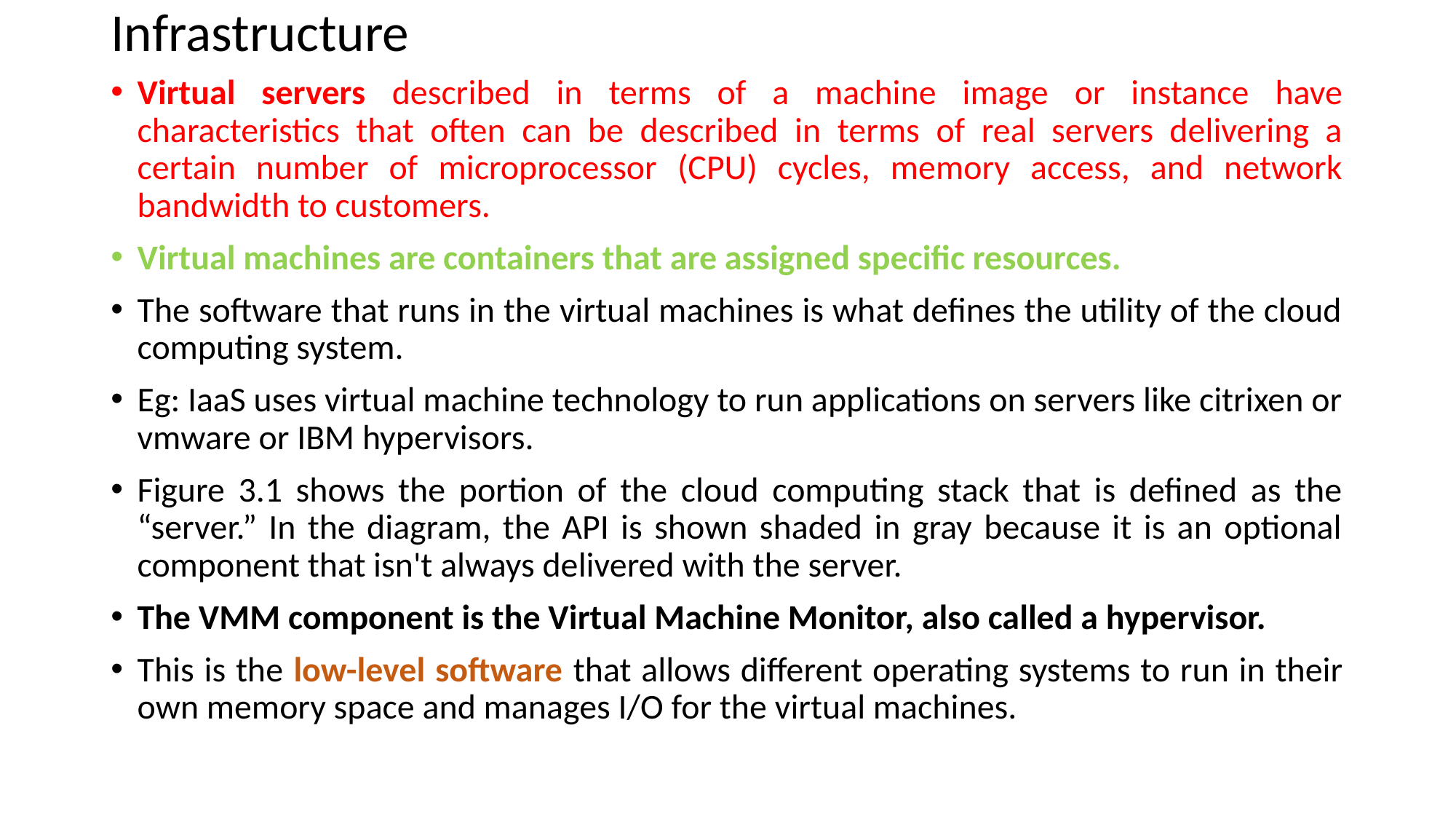

# Infrastructure
Virtual servers described in terms of a machine image or instance have characteristics that often can be described in terms of real servers delivering a certain number of microprocessor (CPU) cycles, memory access, and network bandwidth to customers.
Virtual machines are containers that are assigned specific resources.
The software that runs in the virtual machines is what defines the utility of the cloud computing system.
Eg: IaaS uses virtual machine technology to run applications on servers like citrixen or vmware or IBM hypervisors.
Figure 3.1 shows the portion of the cloud computing stack that is defined as the “server.” In the diagram, the API is shown shaded in gray because it is an optional component that isn't always delivered with the server.
The VMM component is the Virtual Machine Monitor, also called a hypervisor.
This is the low-level software that allows different operating systems to run in their own memory space and manages I/O for the virtual machines.